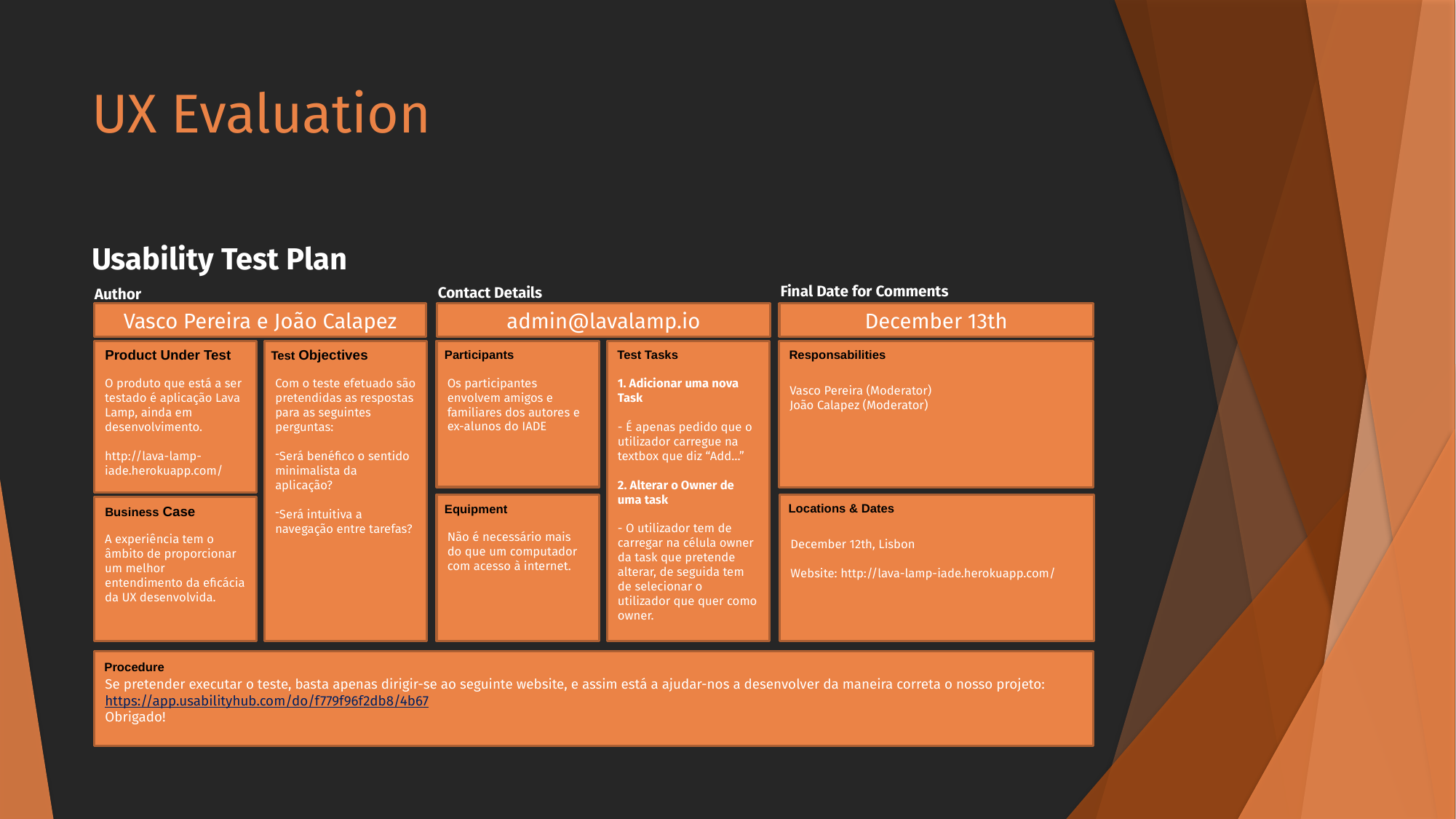

# UX Evaluation
Usability Test Plan
Final Date for Comments
Contact Details
Author
Vasco Pereira e João Calapez
admin@lavalamp.io
December 13th
Product Under Test
Test Objectives
Participants
Test Tasks
Responsabilities

Os participantes envolvem amigos e familiares dos autores e ex-alunos do IADE

1. Adicionar uma nova Task

- É apenas pedido que o utilizador carregue na textbox que diz “Add…”

2. Alterar o Owner de uma task

- O utilizador tem de carregar na célula owner da task que pretende alterar, de seguida tem de selecionar o utilizador que quer como owner.

Vasco Pereira (Moderator)
João Calapez (Moderator)

Com o teste efetuado são pretendidas as respostas para as seguintes perguntas:

Será benéfico o sentido minimalista da aplicação?

Será intuitiva a navegação entre tarefas?

O produto que está a ser testado é aplicação Lava Lamp, ainda em desenvolvimento.

http://lava-lamp-iade.herokuapp.com/
Locations & Dates
Equipment
Business Case

December 12th, Lisbon

Website: http://lava-lamp-iade.herokuapp.com/

Não é necessário mais do que um computador com acesso à internet.

A experiência tem o âmbito de proporcionar um melhor entendimento da eficácia da UX desenvolvida.
Procedure

Se pretender executar o teste, basta apenas dirigir-se ao seguinte website, e assim está a ajudar-nos a desenvolver da maneira correta o nosso projeto: https://app.usabilityhub.com/do/f779f96f2db8/4b67
Obrigado!